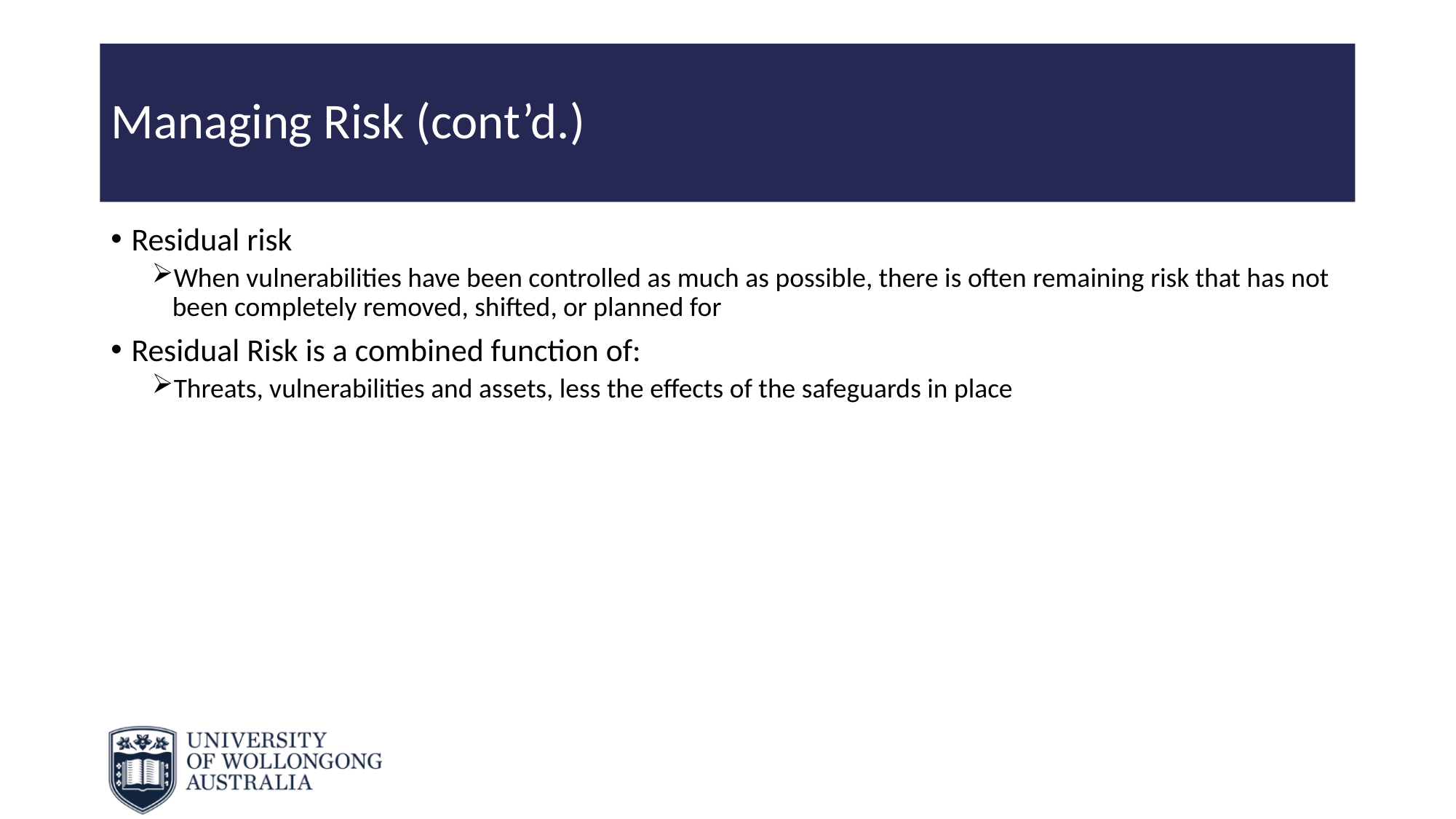

# Managing Risk (cont’d.)
Residual risk
When vulnerabilities have been controlled as much as possible, there is often remaining risk that has not been completely removed, shifted, or planned for
Residual Risk is a combined function of:
Threats, vulnerabilities and assets, less the effects of the safeguards in place